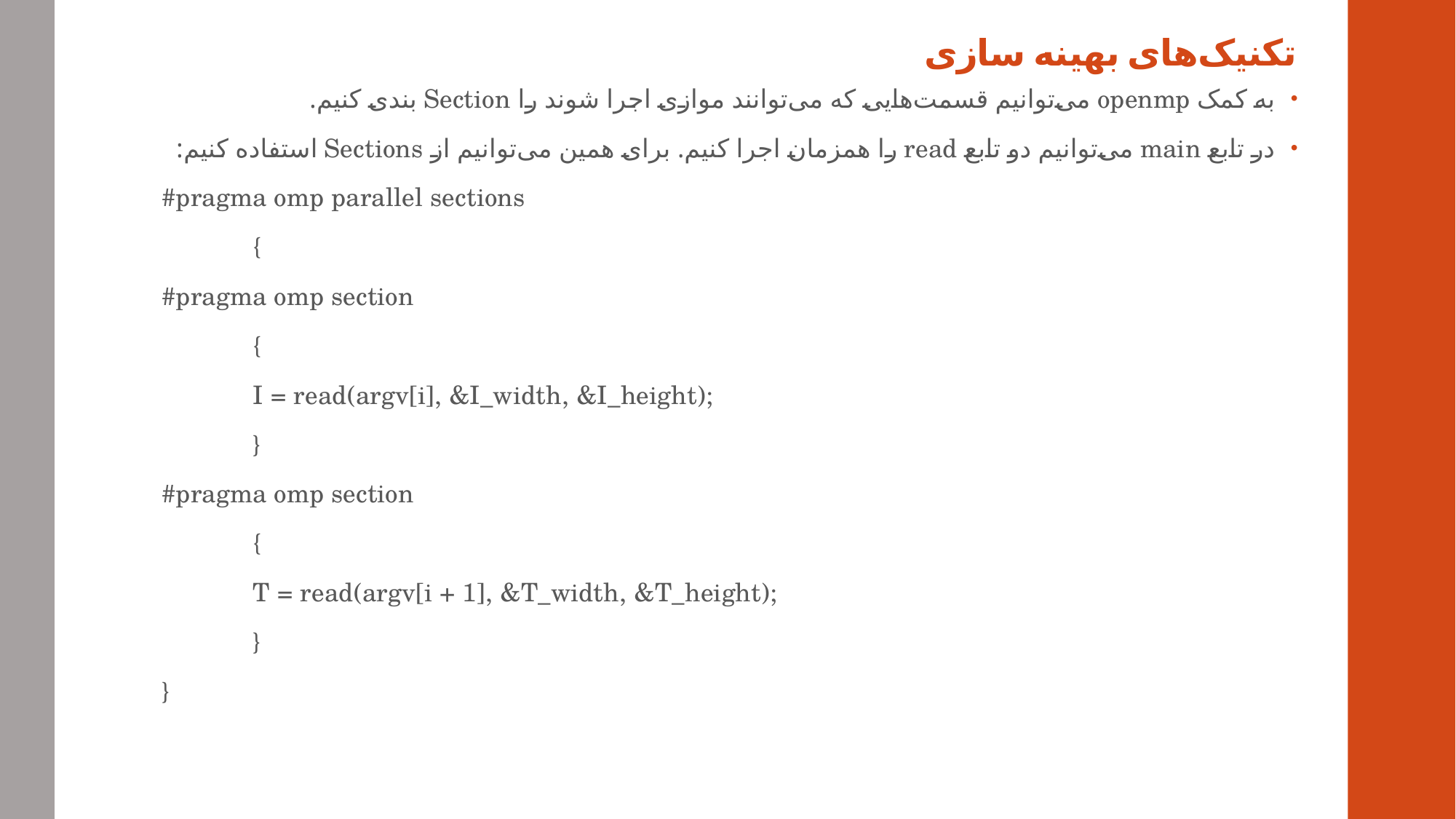

تکنیک‌های بهینه سازی
به کمک openmp می‌توانیم قسمت‌هایی که می‌توانند موازی اجرا شوند را Section بندی کنیم.
در تابع main می‌توانیم دو تابع read را همزمان اجرا کنیم. برای همین می‌توانیم از Sections استفاده کنیم:
#pragma omp parallel sections
	{
#pragma omp section
		{
		I = read(argv[i], &I_width, &I_height);
		}
#pragma omp section
		{
		T = read(argv[i + 1], &T_width, &T_height);
	}
}